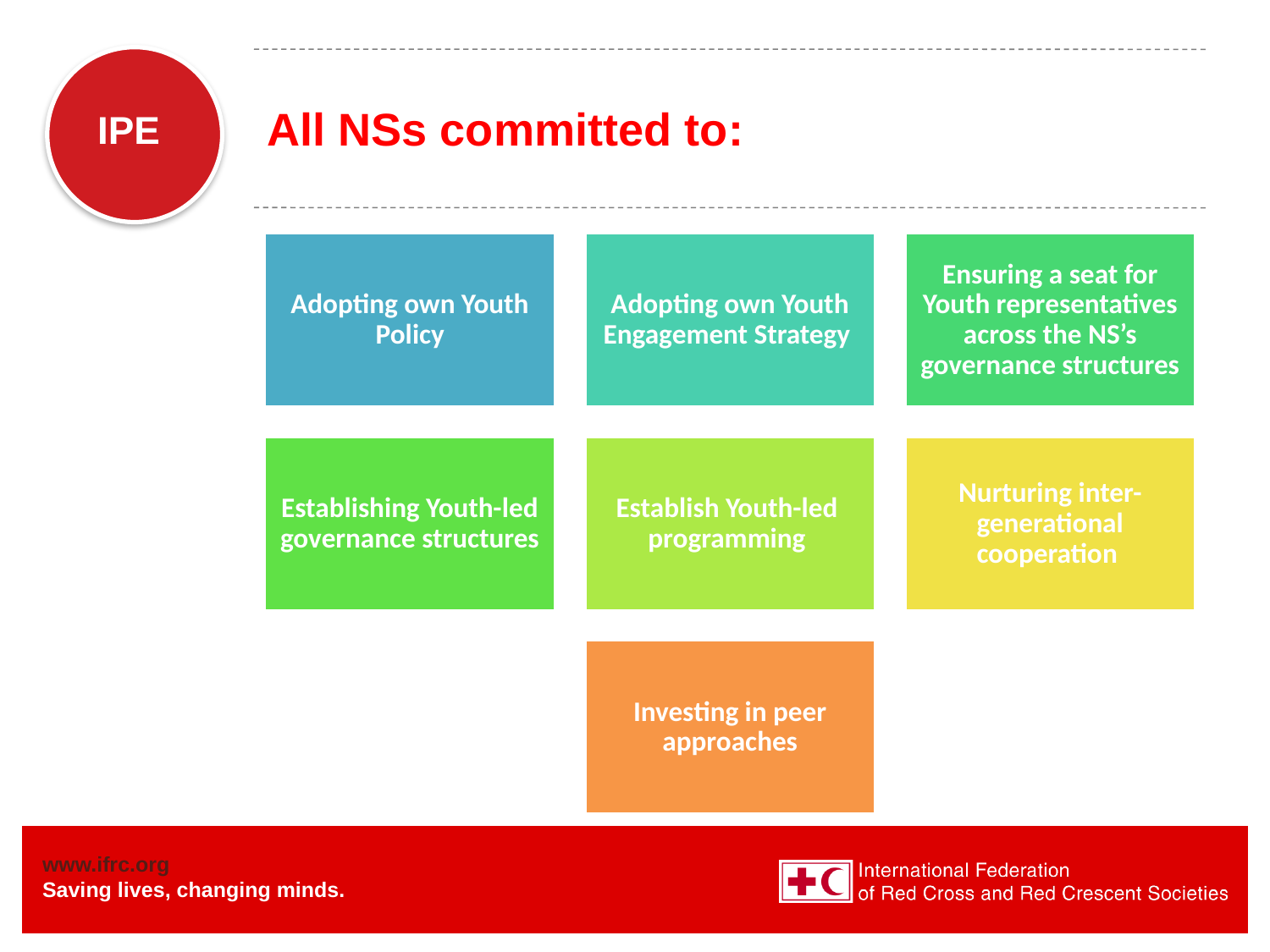

# All NSs committed to:
Adopting own Youth Policy
Adopting own Youth Engagement Strategy
Ensuring a seat for Youth representatives across the NS’s governance structures
Establishing Youth-led governance structures
Establish Youth-led  programming
Nurturing inter-generational cooperation
Investing in peer approaches